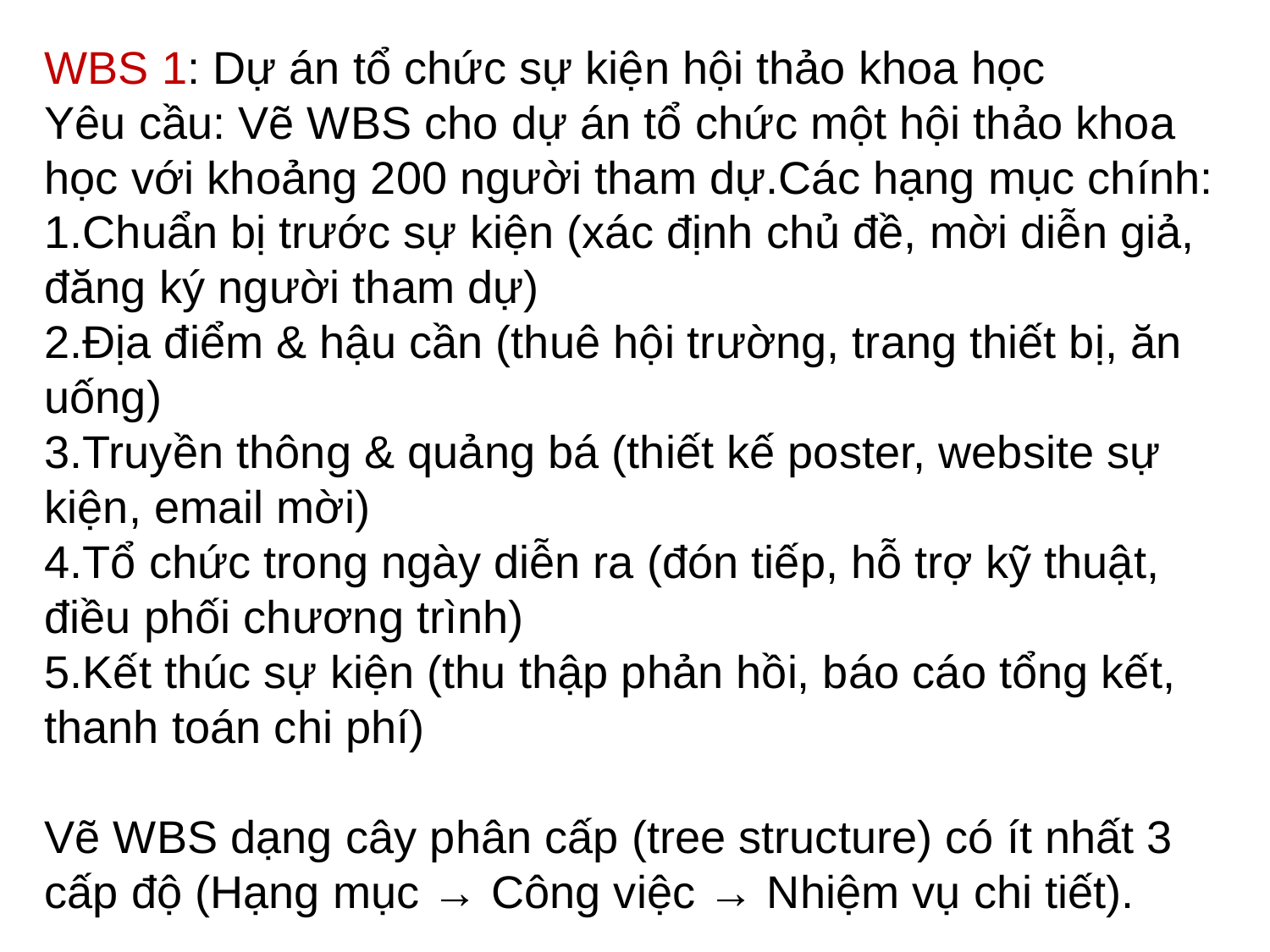

WBS 1: Dự án tổ chức sự kiện hội thảo khoa học
Yêu cầu: Vẽ WBS cho dự án tổ chức một hội thảo khoa học với khoảng 200 người tham dự.Các hạng mục chính:
1.Chuẩn bị trước sự kiện (xác định chủ đề, mời diễn giả, đăng ký người tham dự)
2.Địa điểm & hậu cần (thuê hội trường, trang thiết bị, ăn uống)
3.Truyền thông & quảng bá (thiết kế poster, website sự kiện, email mời)
4.Tổ chức trong ngày diễn ra (đón tiếp, hỗ trợ kỹ thuật, điều phối chương trình)
5.Kết thúc sự kiện (thu thập phản hồi, báo cáo tổng kết, thanh toán chi phí)

Vẽ WBS dạng cây phân cấp (tree structure) có ít nhất 3 cấp độ (Hạng mục → Công việc → Nhiệm vụ chi tiết).